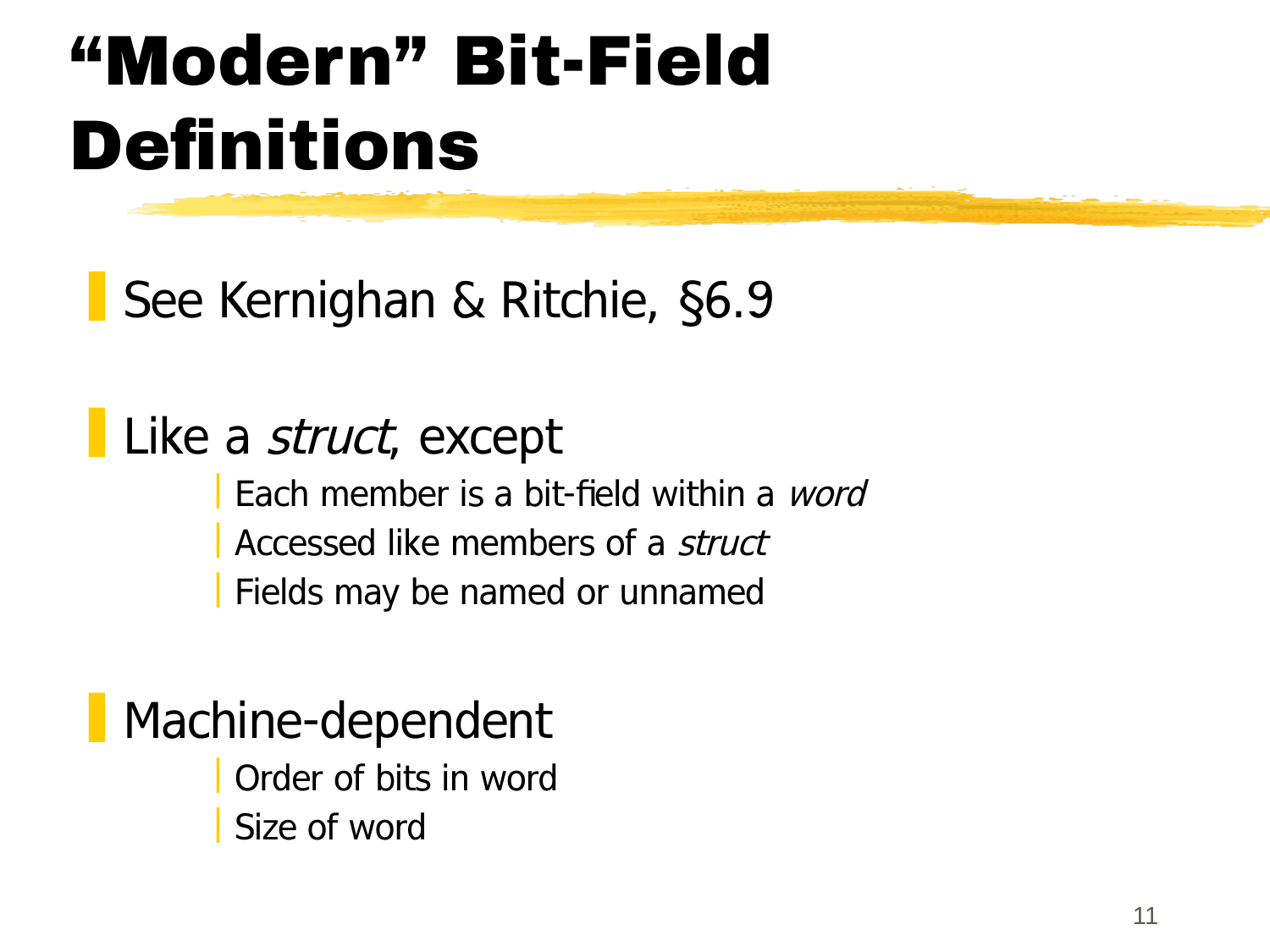

# “Modern” Bit-Field Definitions
See Kernighan & Ritchie, §6.9

Like a struct, except
Each member is a bit-field within a word
Accessed like members of a struct
Fields may be named or unnamed

Machine-dependent
Order of bits in word
Size of word
11